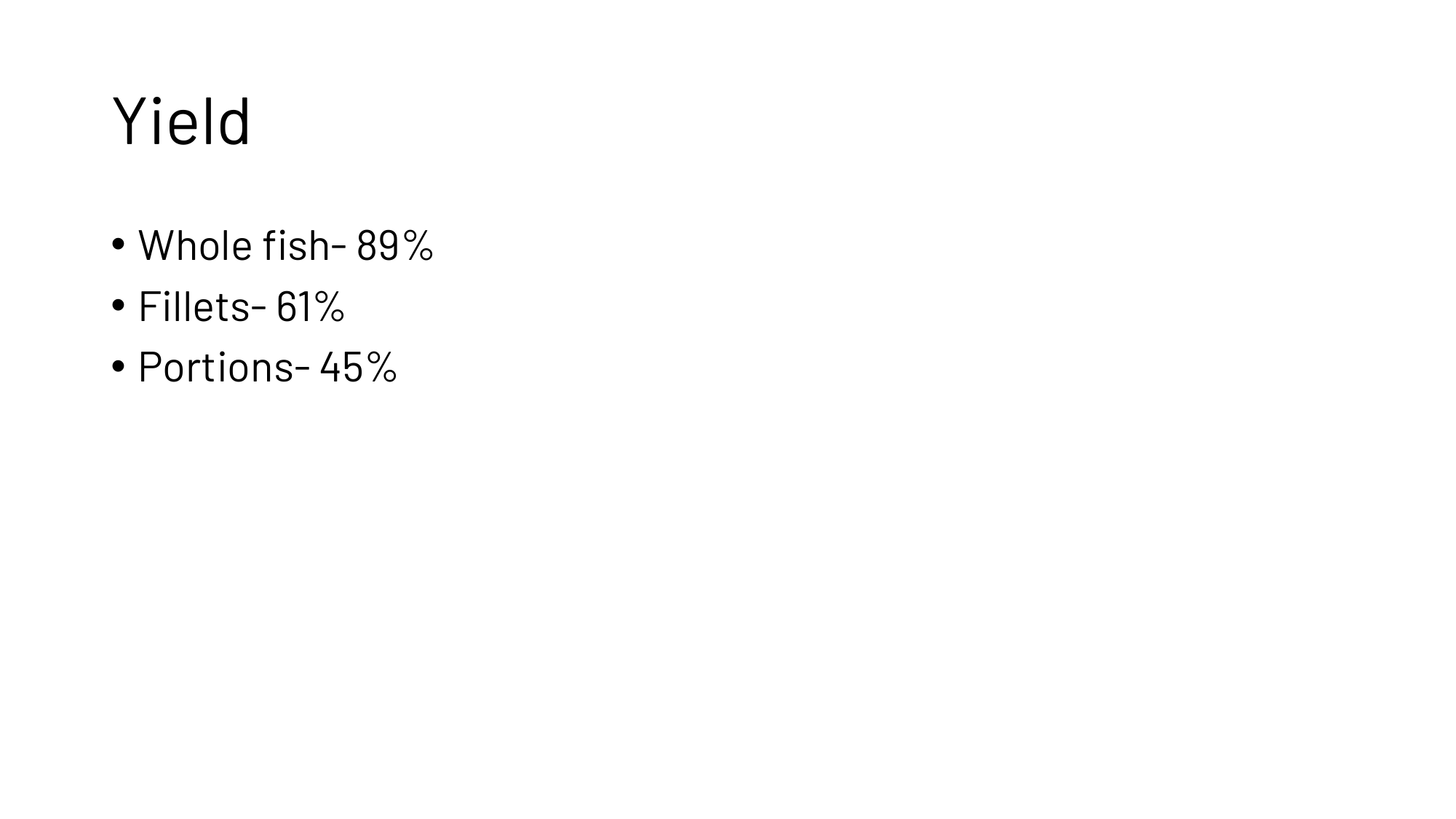

# Yield
Whole fish- 89%
Fillets- 61%
Portions- 45%